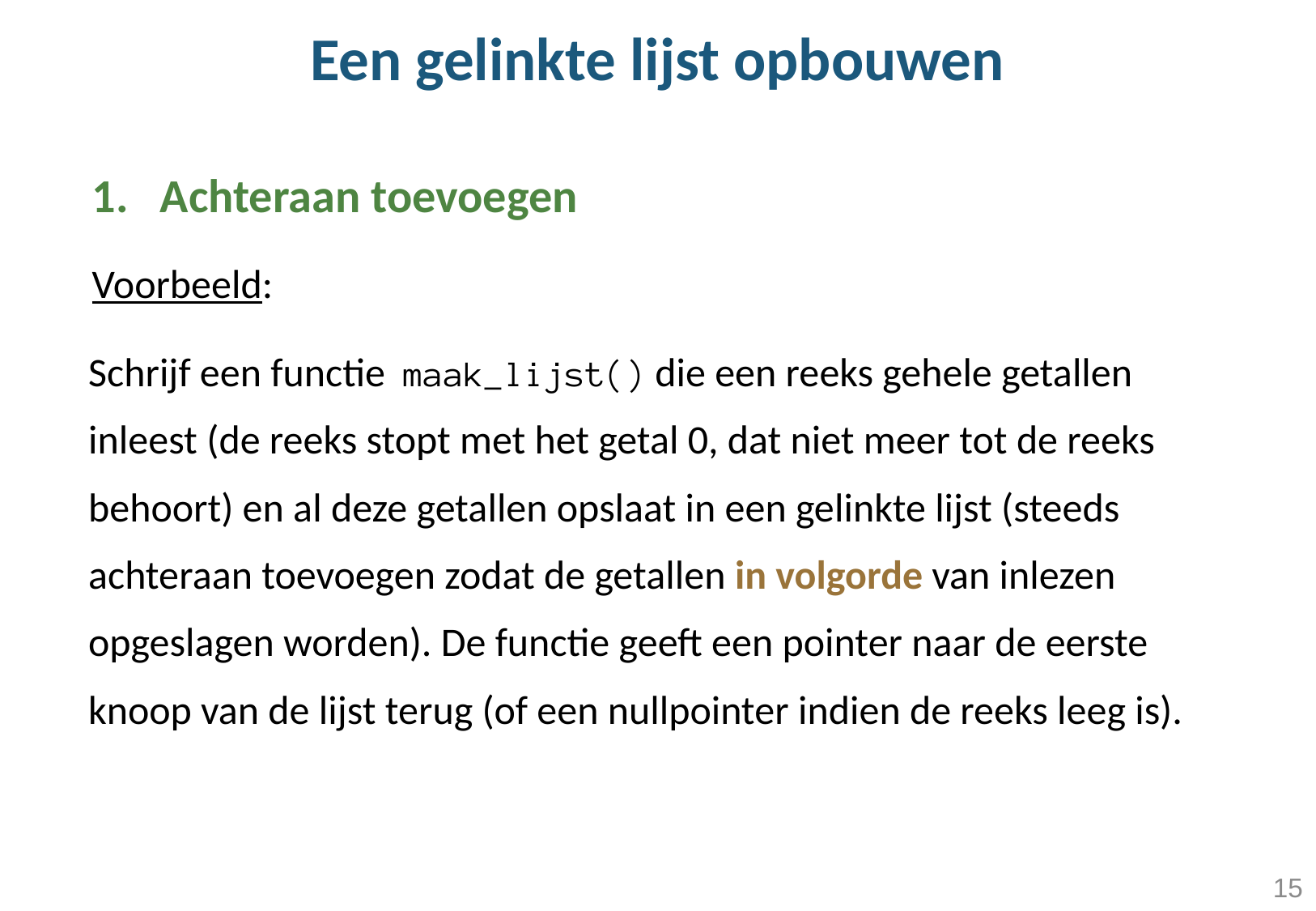

# Een gelinkte lijst opbouwen
Achteraan toevoegen
Voorbeeld:
Schrijf een functie  maak_lijst() die een reeks gehele getallen inleest (de reeks stopt met het getal 0, dat niet meer tot de reeks behoort) en al deze getallen opslaat in een gelinkte lijst (steeds achteraan toevoegen zodat de getallen in volgorde van inlezen opgeslagen worden). De functie geeft een pointer naar de eerste knoop van de lijst terug (of een nullpointer indien de reeks leeg is).
15
15